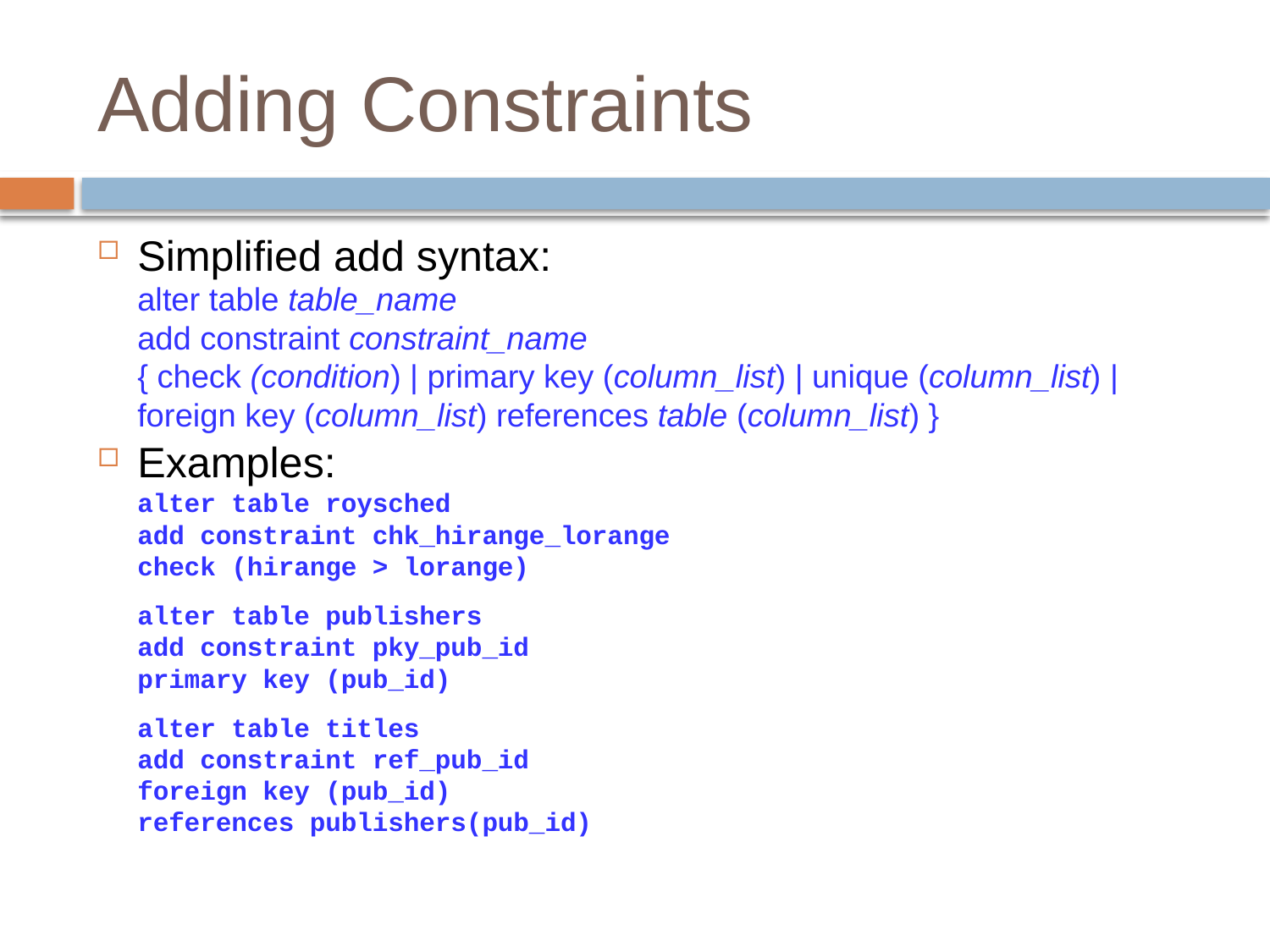

# Adding Constraints
Simplified add syntax:
	alter table table_name
	add constraint constraint_name
	{ check (condition) | primary key (column_list) | unique (column_list) |
	foreign key (column_list) references table (column_list) }
Examples:
	alter table roysched
	add constraint chk_hirange_lorange
	check (hirange > lorange)

	alter table publishers
	add constraint pky_pub_id
	primary key (pub_id)

	alter table titles
	add constraint ref_pub_id
	foreign key (pub_id)
	references publishers(pub_id)